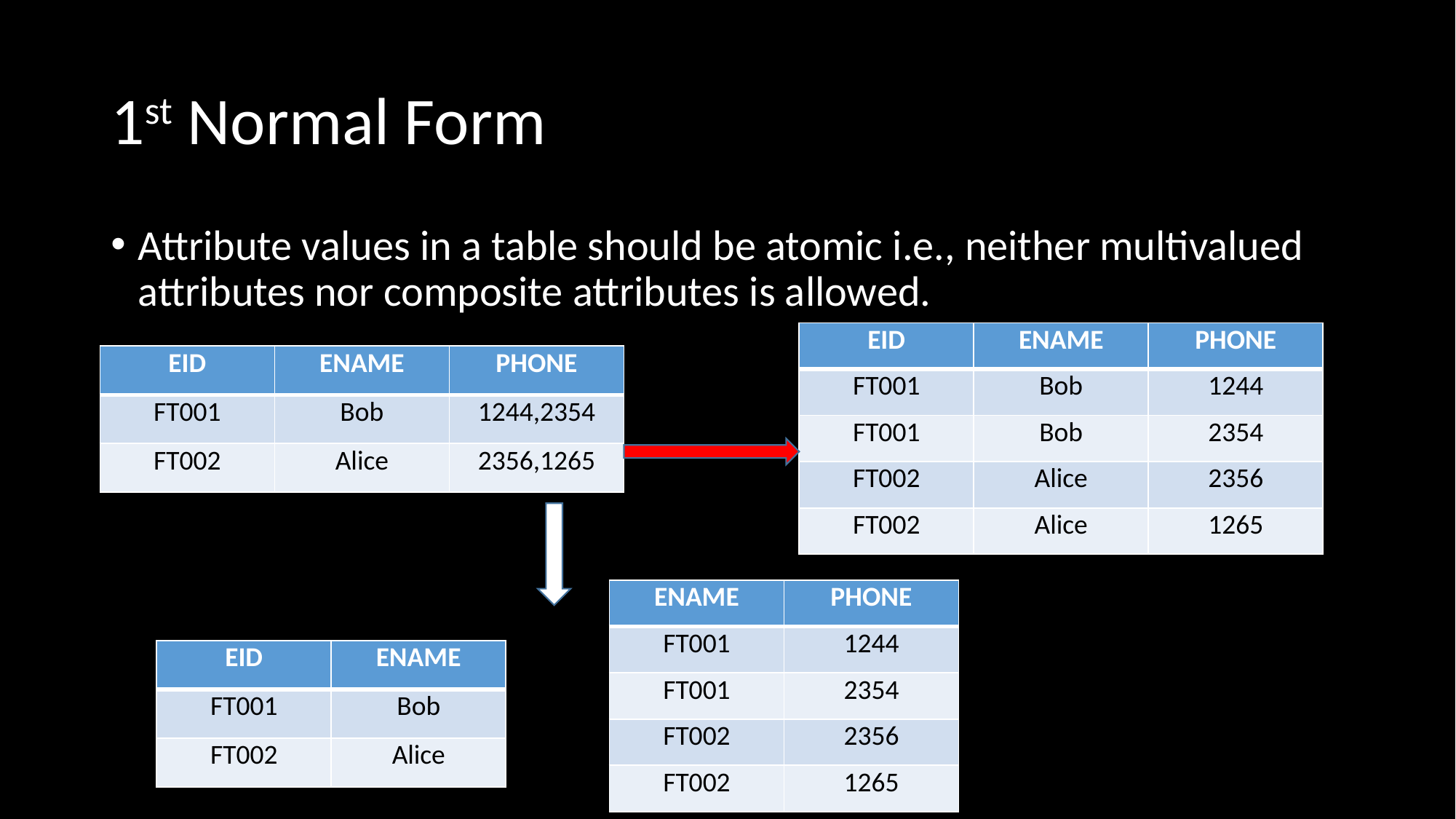

# 1st Normal Form
Attribute values in a table should be atomic i.e., neither multivalued attributes nor composite attributes is allowed.
| EID | ENAME | PHONE |
| --- | --- | --- |
| FT001 | Bob | 1244 |
| FT001 | Bob | 2354 |
| FT002 | Alice | 2356 |
| FT002 | Alice | 1265 |
| EID | ENAME | PHONE |
| --- | --- | --- |
| FT001 | Bob | 1244,2354 |
| FT002 | Alice | 2356,1265 |

| ENAME | PHONE |
| --- | --- |
| FT001 | 1244 |
| FT001 | 2354 |
| FT002 | 2356 |
| FT002 | 1265 |
| EID | ENAME |
| --- | --- |
| FT001 | Bob |
| FT002 | Alice |